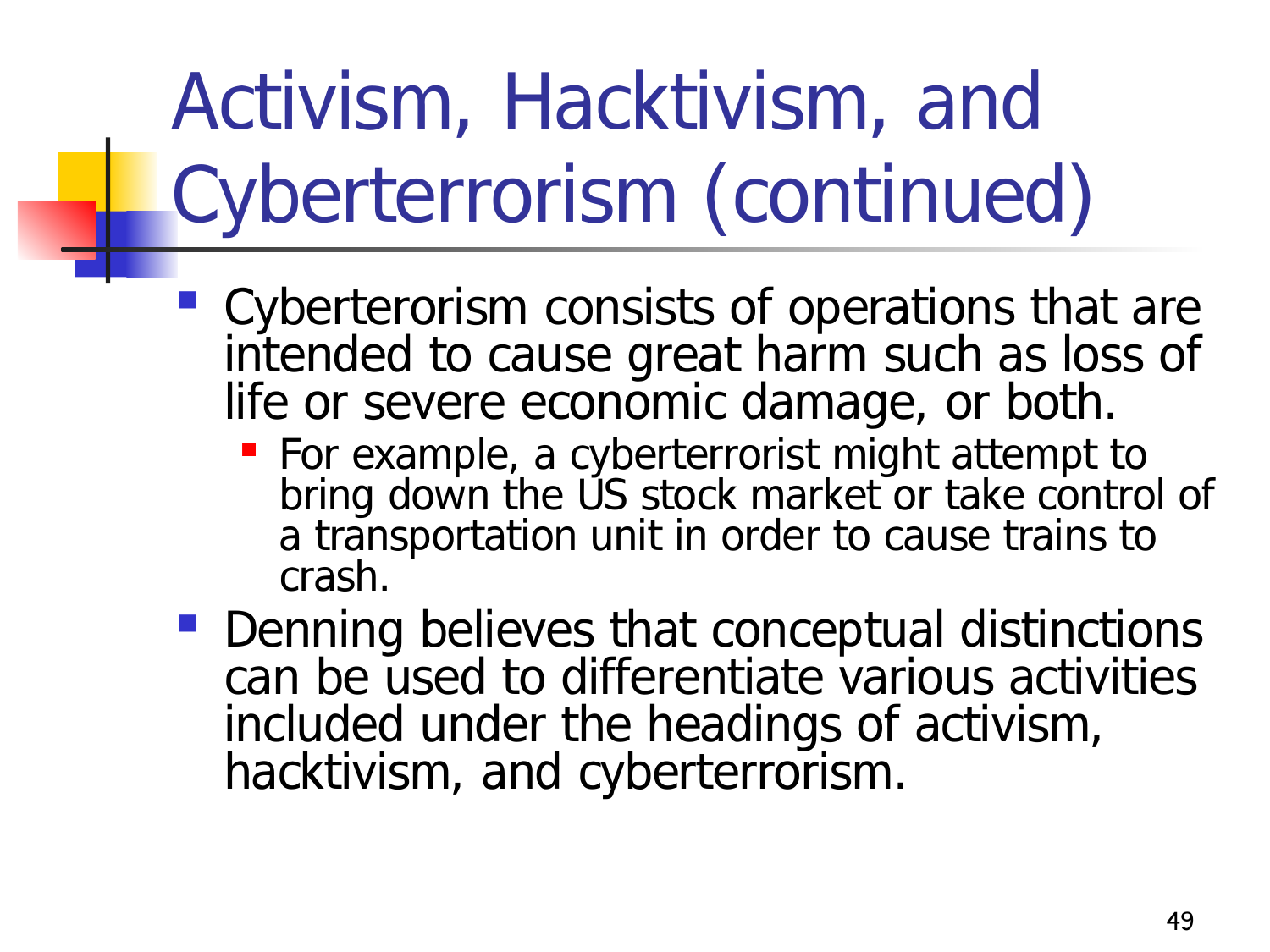

# Activism, Hacktivism, and Cyberterrorism (continued)
Cyberterorism consists of operations that are intended to cause great harm such as loss of life or severe economic damage, or both.
For example, a cyberterrorist might attempt to bring down the US stock market or take control of a transportation unit in order to cause trains to crash.
Denning believes that conceptual distinctions can be used to differentiate various activities included under the headings of activism, hacktivism, and cyberterrorism.
49